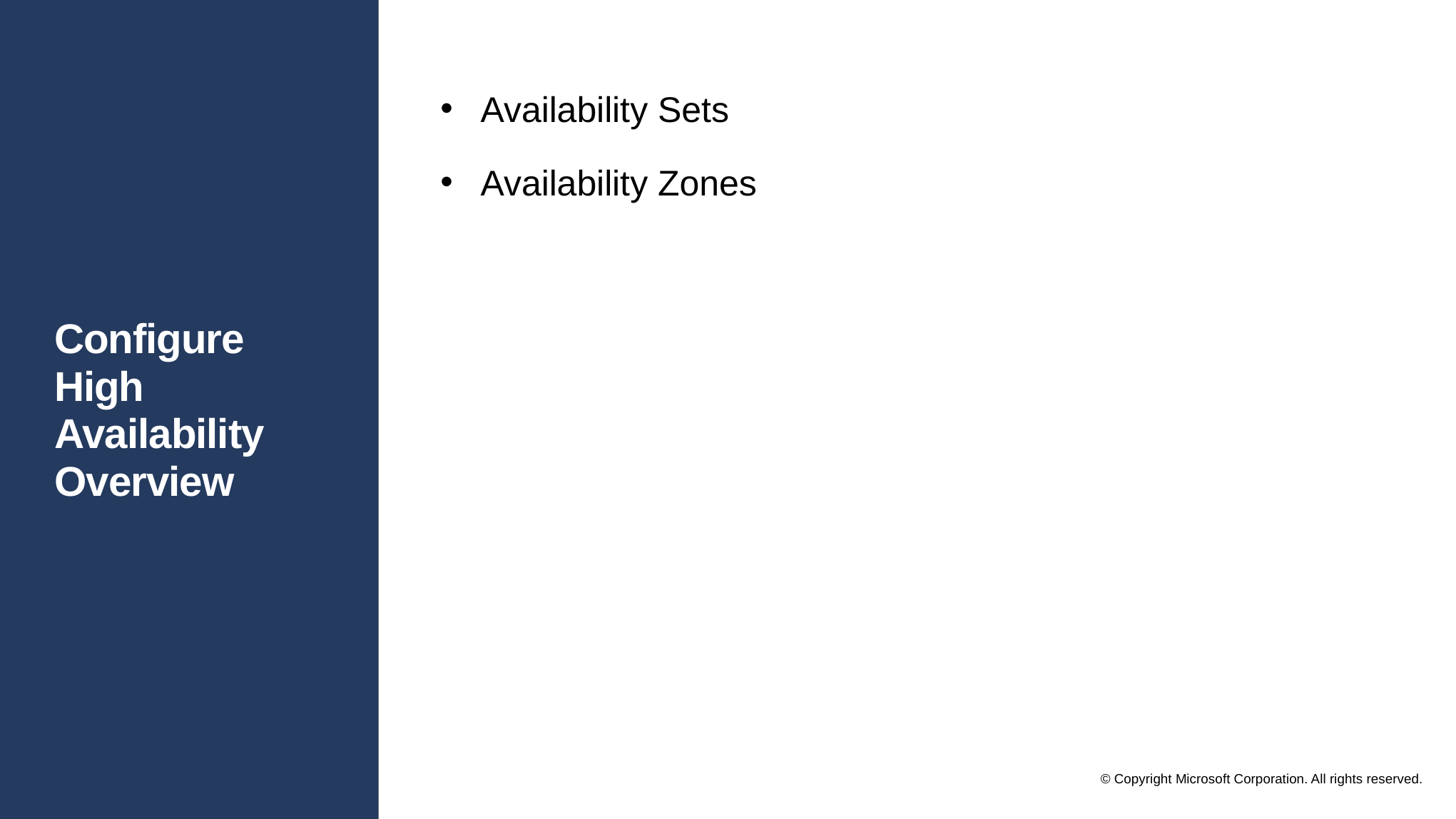

Availability Sets
Availability Zones

# Configure High Availability Overview